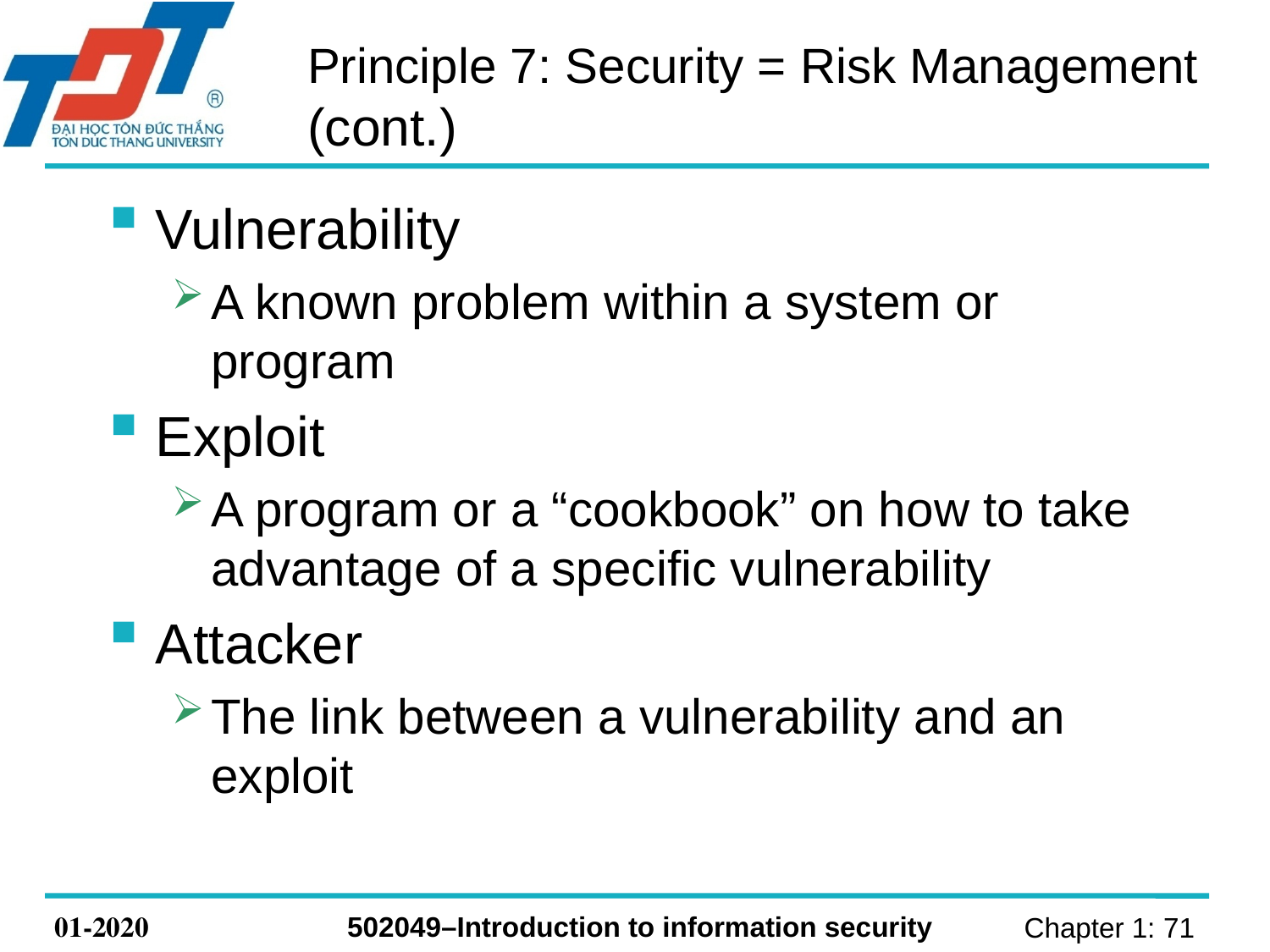

Principle 7: Security = Risk Management
(cont.)
Vulnerability
A known problem within a system or program
Exploit
A program or a “cookbook” on how to take advantage of a specific vulnerability
Attacker
The link between a vulnerability and an exploit